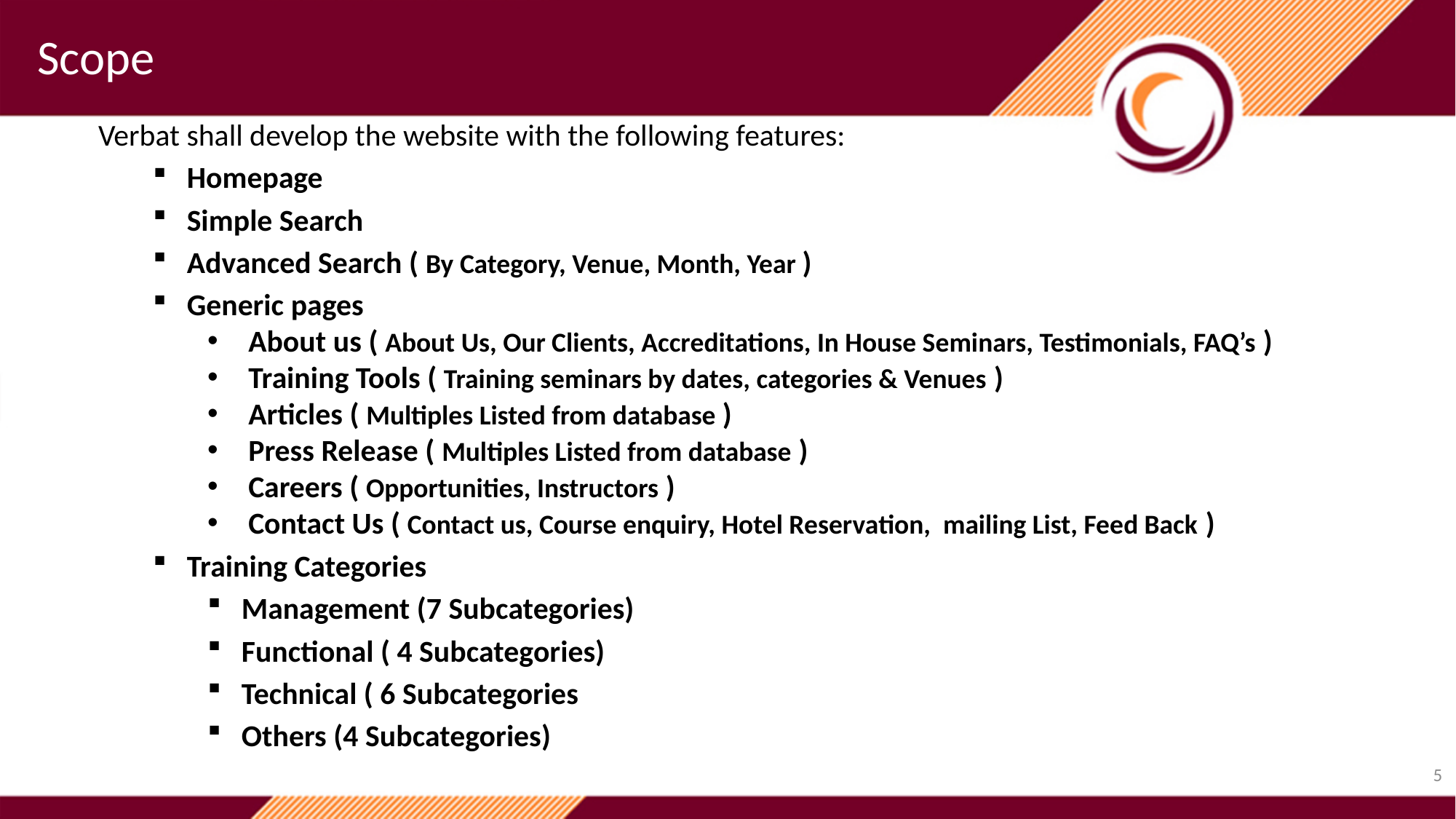

Scope
Verbat shall develop the website with the following features:
Homepage
Simple Search
Advanced Search ( By Category, Venue, Month, Year )
Generic pages
About us ( About Us, Our Clients, Accreditations, In House Seminars, Testimonials, FAQ’s )
Training Tools ( Training seminars by dates, categories & Venues )
Articles ( Multiples Listed from database )
Press Release ( Multiples Listed from database )
Careers ( Opportunities, Instructors )
Contact Us ( Contact us, Course enquiry, Hotel Reservation,  mailing List, Feed Back )
Training Categories
Management (7 Subcategories)
Functional ( 4 Subcategories)
Technical ( 6 Subcategories
Others (4 Subcategories)
5